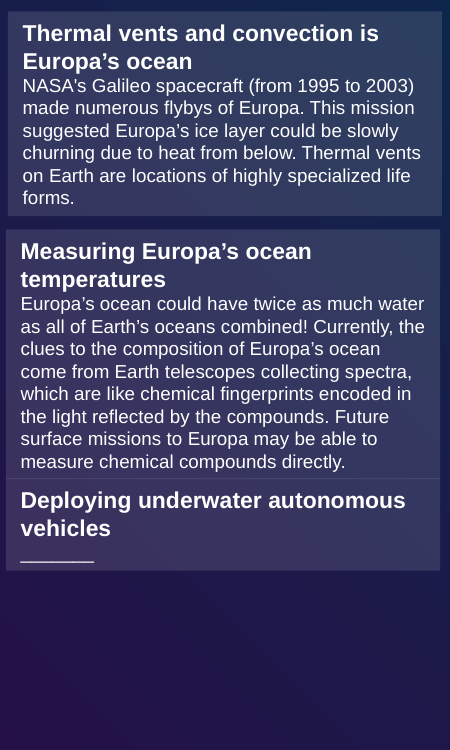

Thermal vents and convection is Europa’s ocean
NASA's Galileo spacecraft (from 1995 to 2003) made numerous flybys of Europa. This mission suggested Europa’s ice layer could be slowly churning due to heat from below. Thermal vents on Earth are locations of highly specialized life forms.
Measuring Europa’s ocean temperatures
Europa’s ocean could have twice as much water as all of Earth’s oceans combined! Currently, the clues to the composition of Europa’s ocean come from Earth telescopes collecting spectra, which are like chemical fingerprints encoded in the light reflected by the compounds. Future surface missions to Europa may be able to measure chemical compounds directly.
Deploying underwater autonomous vehicles
_______